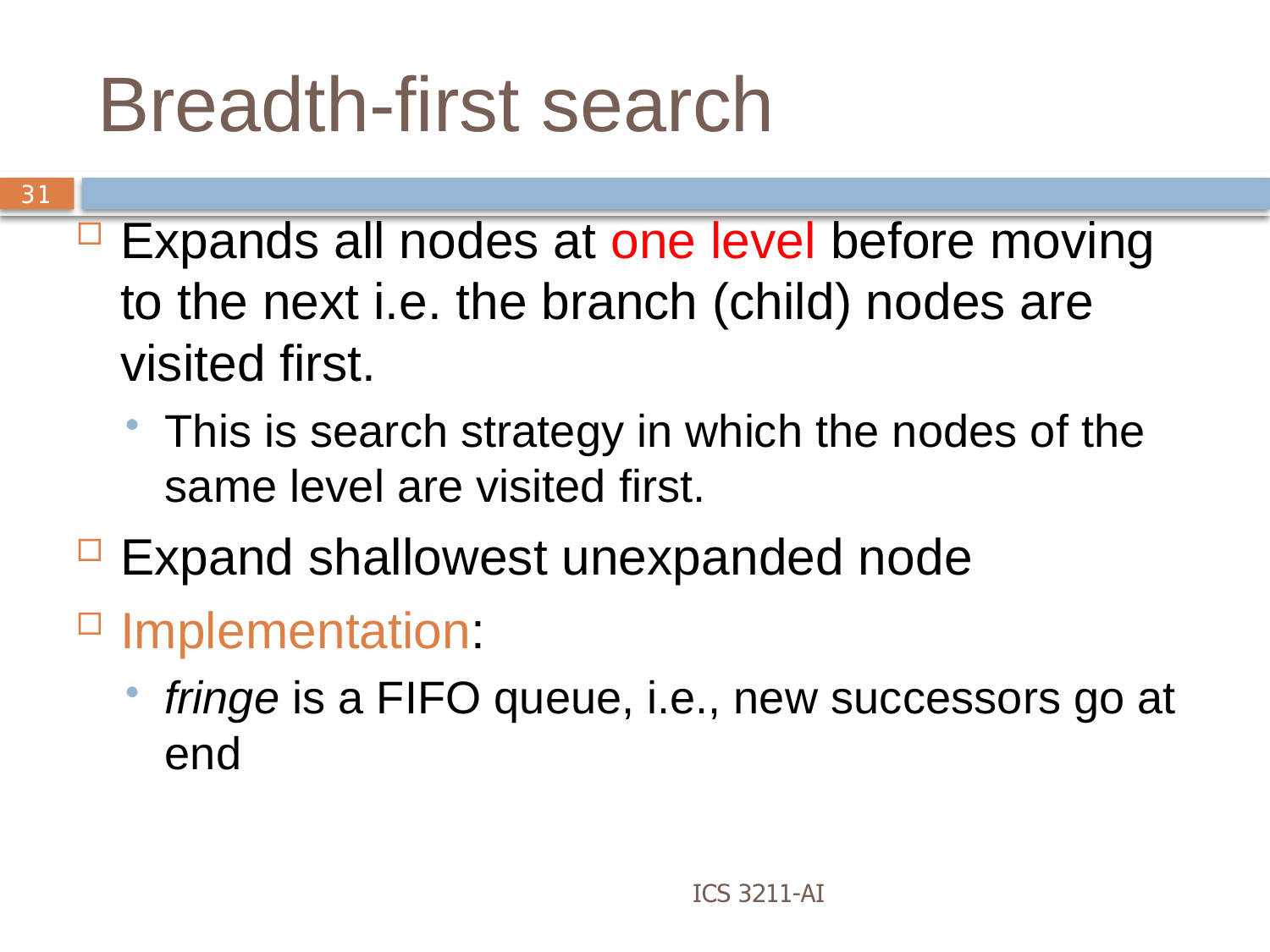

# Breadth-first search
31
Expands all nodes at one level before moving to the next i.e. the branch (child) nodes are visited first.
This is search strategy in which the nodes of the same level are visited first.
Expand shallowest unexpanded node
Implementation:
fringe is a FIFO queue, i.e., new successors go at end
ICS 3211-AI